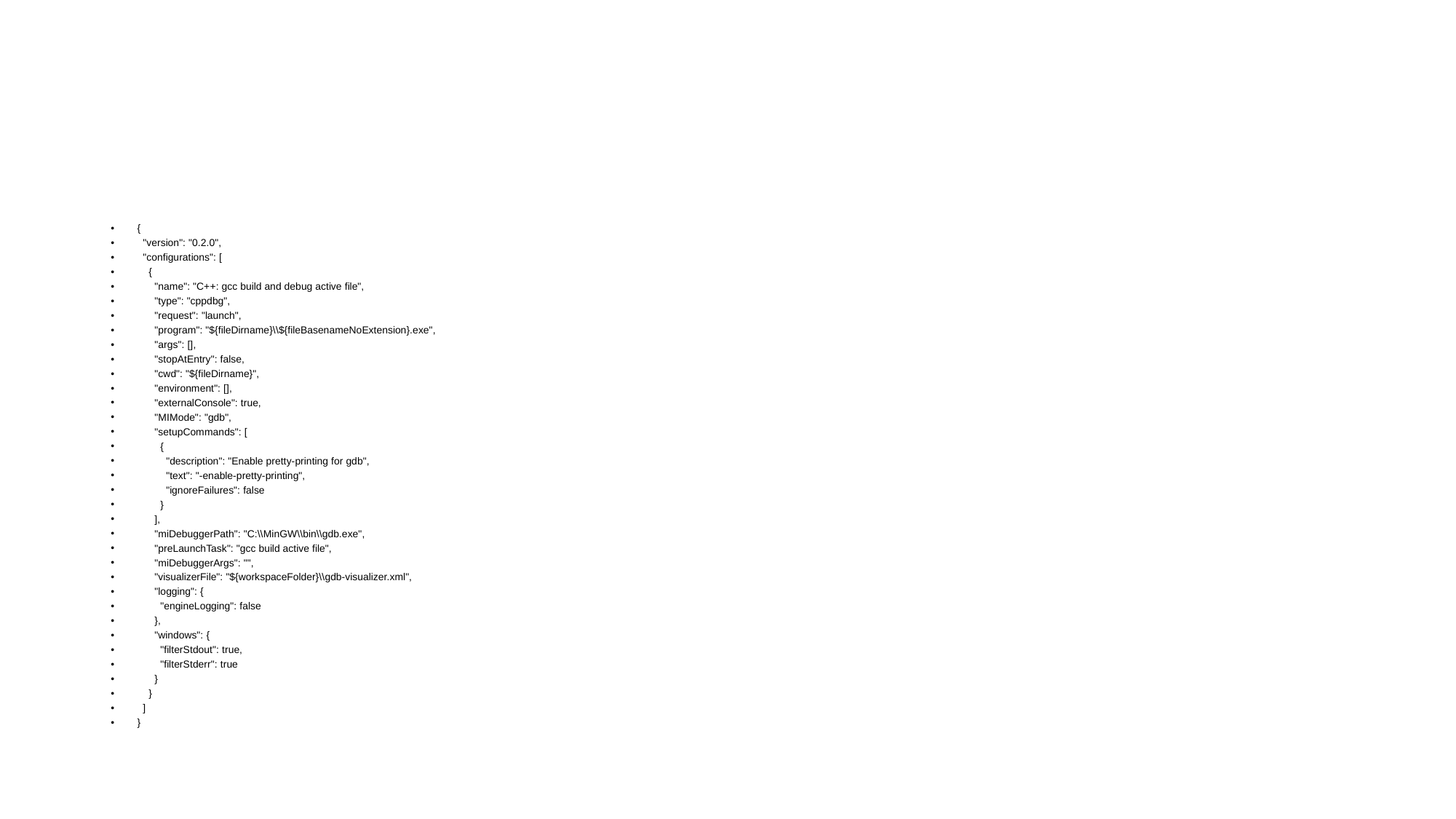

#
{
  "version": "0.2.0",
  "configurations": [
    {
      "name": "C++: gcc build and debug active file",
      "type": "cppdbg",
      "request": "launch",
      "program": "${fileDirname}\\${fileBasenameNoExtension}.exe",
      "args": [],
      "stopAtEntry": false,
      "cwd": "${fileDirname}",
      "environment": [],
      "externalConsole": true,
      "MIMode": "gdb",
      "setupCommands": [
        {
          "description": "Enable pretty-printing for gdb",
          "text": "-enable-pretty-printing",
          "ignoreFailures": false
        }
      ],
      "miDebuggerPath": "C:\\MinGW\\bin\\gdb.exe",
      "preLaunchTask": "gcc build active file",
      "miDebuggerArgs": "",
      "visualizerFile": "${workspaceFolder}\\gdb-visualizer.xml",
      "logging": {
        "engineLogging": false
      },
      "windows": {
        "filterStdout": true,
        "filterStderr": true
      }
    }
  ]
}